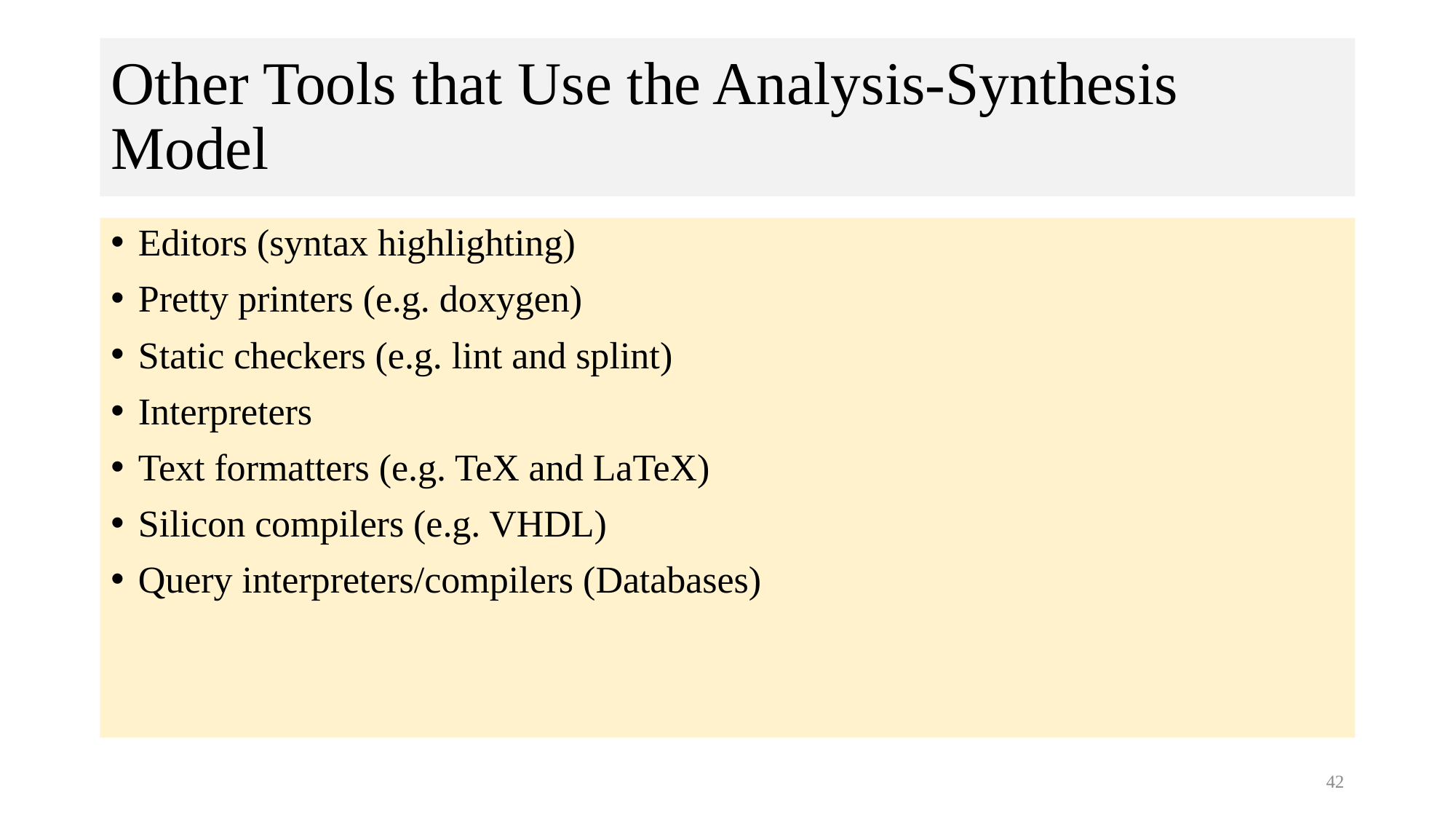

# Other Tools that Use the Analysis-Synthesis Model
Editors (syntax highlighting)
Pretty printers (e.g. doxygen)
Static checkers (e.g. lint and splint)
Interpreters
Text formatters (e.g. TeX and LaTeX)
Silicon compilers (e.g. VHDL)
Query interpreters/compilers (Databases)
42